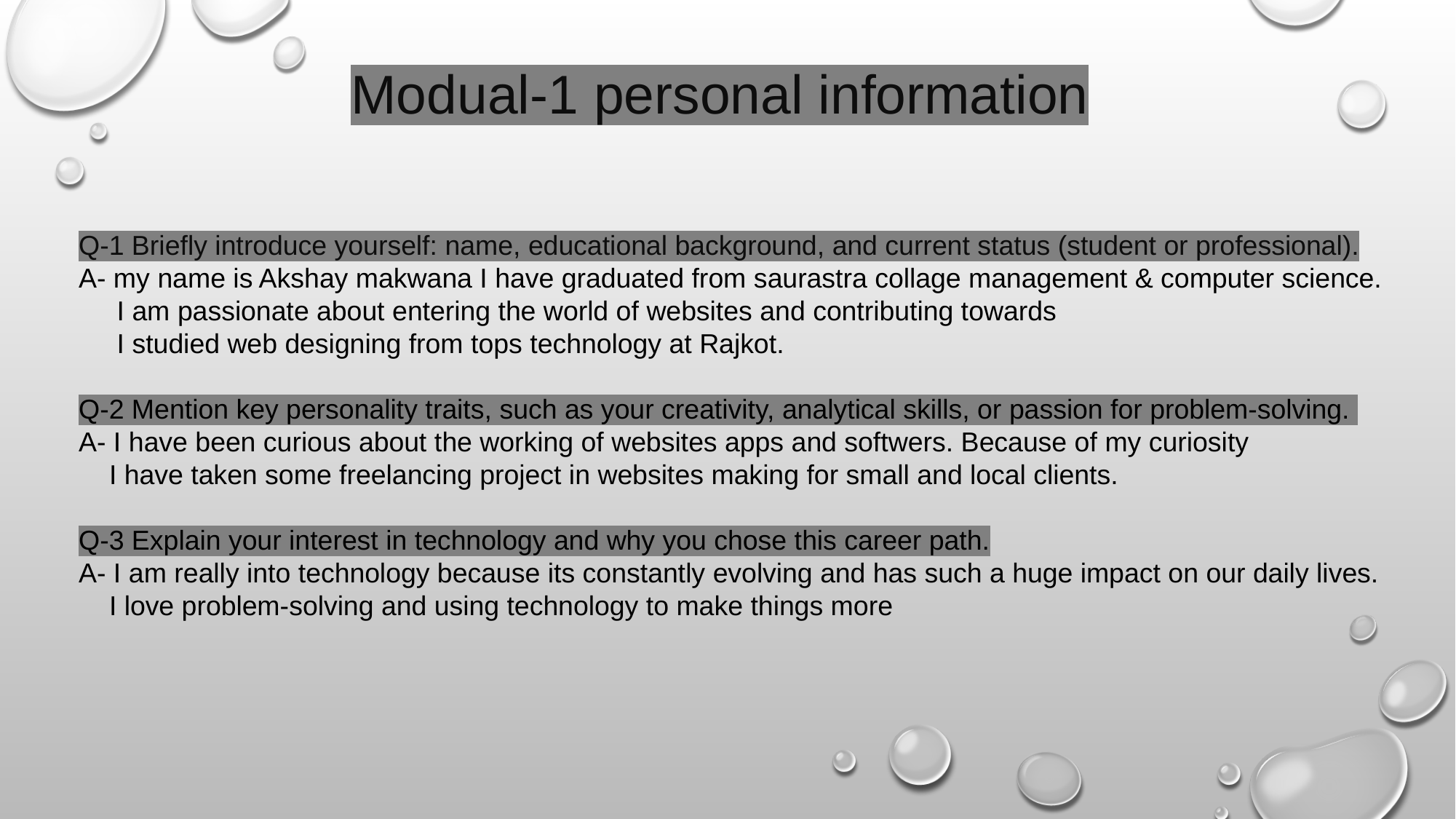

Modual-1 personal information
Q-1 Briefly introduce yourself: name, educational background, and current status (student or professional).
A- my name is Akshay makwana I have graduated from saurastra collage management & computer science.
     I am passionate about entering the world of websites and contributing towards
     I studied web designing from tops technology at Rajkot.

Q-2 Mention key personality traits, such as your creativity, analytical skills, or passion for problem-solving.
A- I have been curious about the working of websites apps and softwers. Because of my curiosity
    I have taken some freelancing project in websites making for small and local clients.

Q-3 Explain your interest in technology and why you chose this career path.
A- I am really into technology because its constantly evolving and has such a huge impact on our daily lives.
    I love problem-solving and using technology to make things more